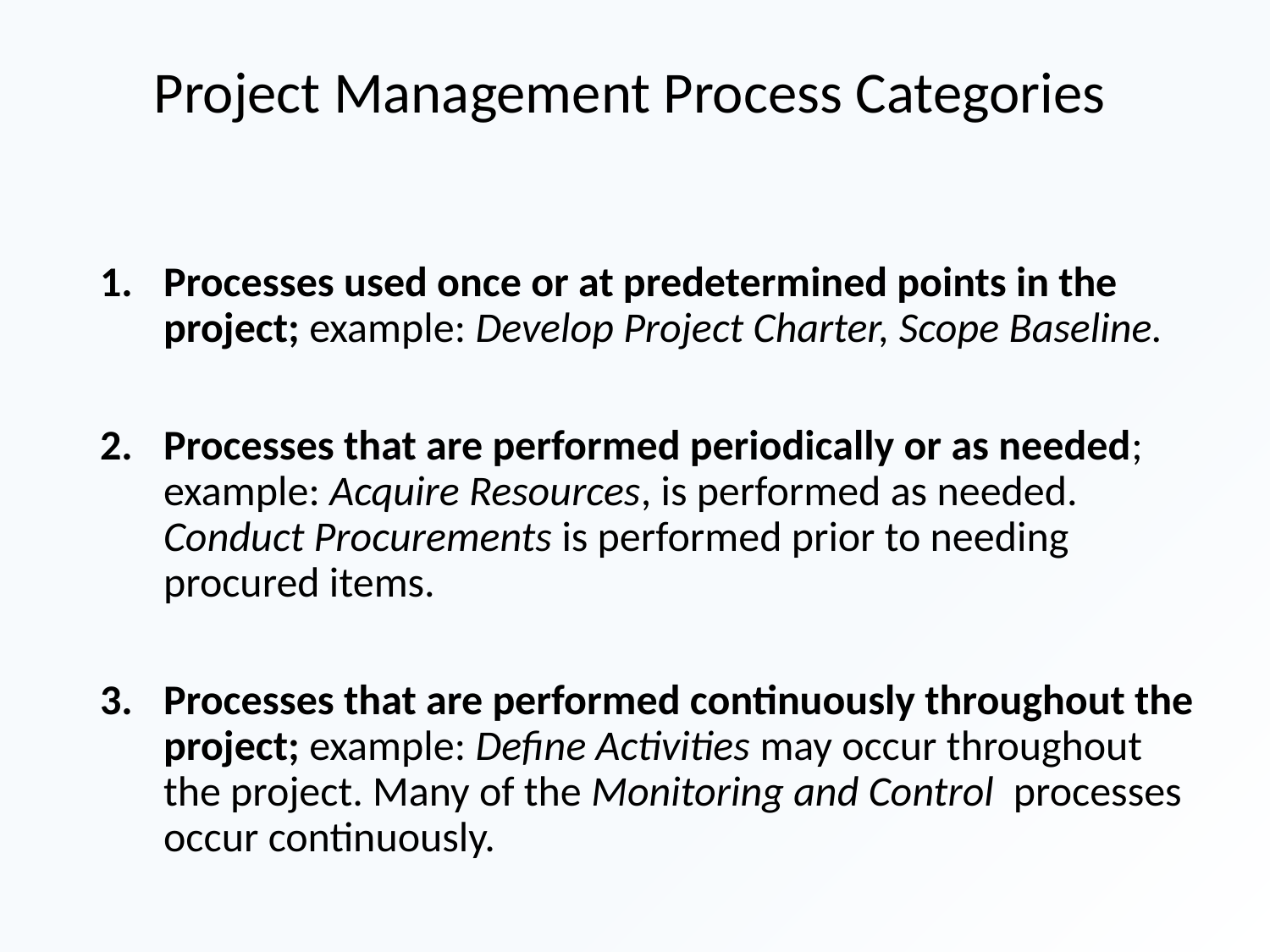

# Project Management Process Categories
Processes used once or at predetermined points in the project; example: Develop Project Charter, Scope Baseline.

Processes that are performed periodically or as needed; example: Acquire Resources, is performed as needed. Conduct Procurements is performed prior to needing procured items.

Processes that are performed continuously throughout the project; example: Define Activities may occur throughout the project. Many of the Monitoring and Control  processes occur continuously.